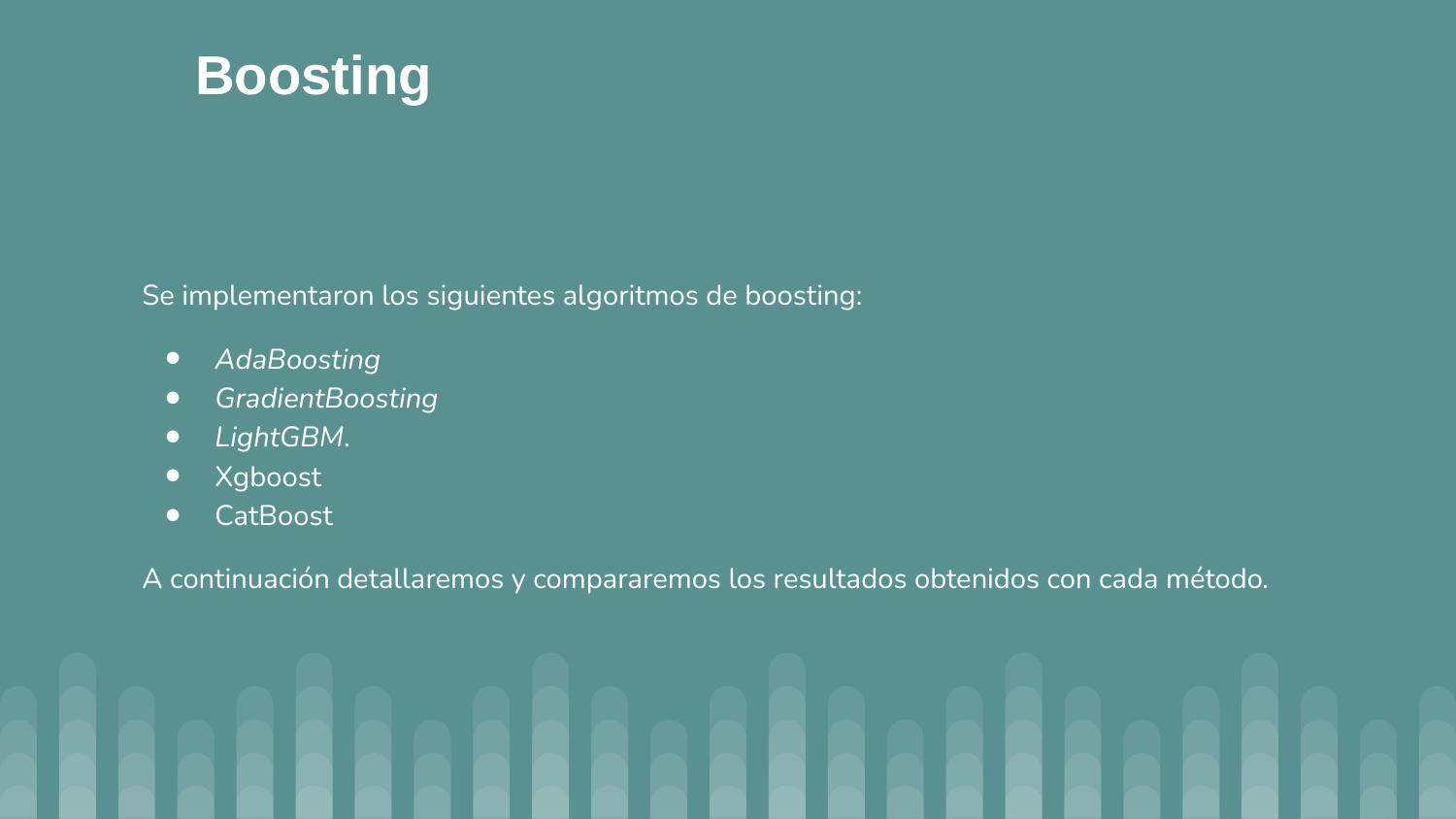

# Boosting

Se implementaron los siguientes algoritmos de boosting:
AdaBoosting
GradientBoosting
LightGBM.
Xgboost
CatBoost
A continuación detallaremos y compararemos los resultados obtenidos con cada método.